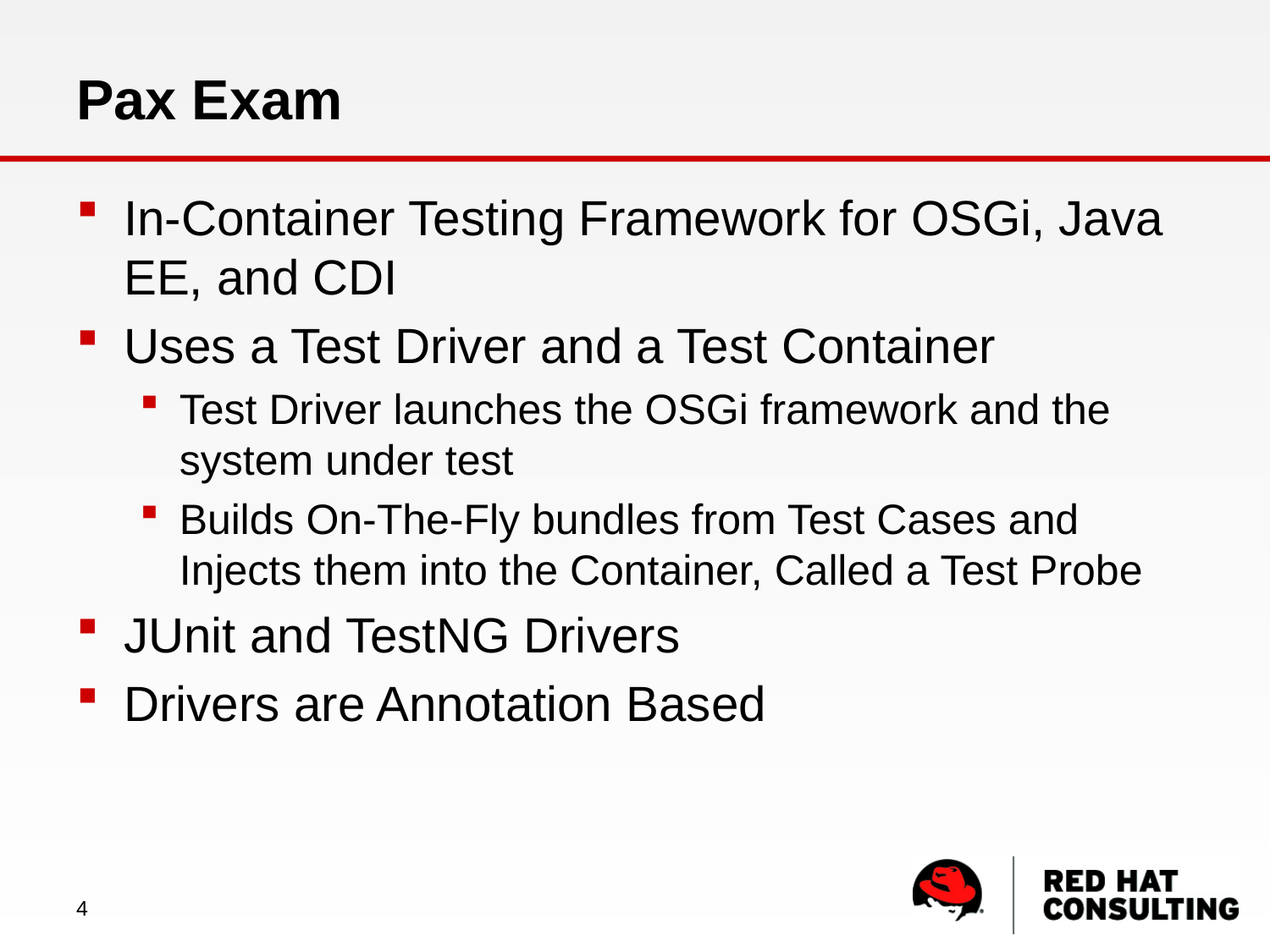

# Pax Exam
In-Container Testing Framework for OSGi, Java EE, and CDI
Uses a Test Driver and a Test Container
Test Driver launches the OSGi framework and the system under test
Builds On-The-Fly bundles from Test Cases and Injects them into the Container, Called a Test Probe
JUnit and TestNG Drivers
Drivers are Annotation Based
4